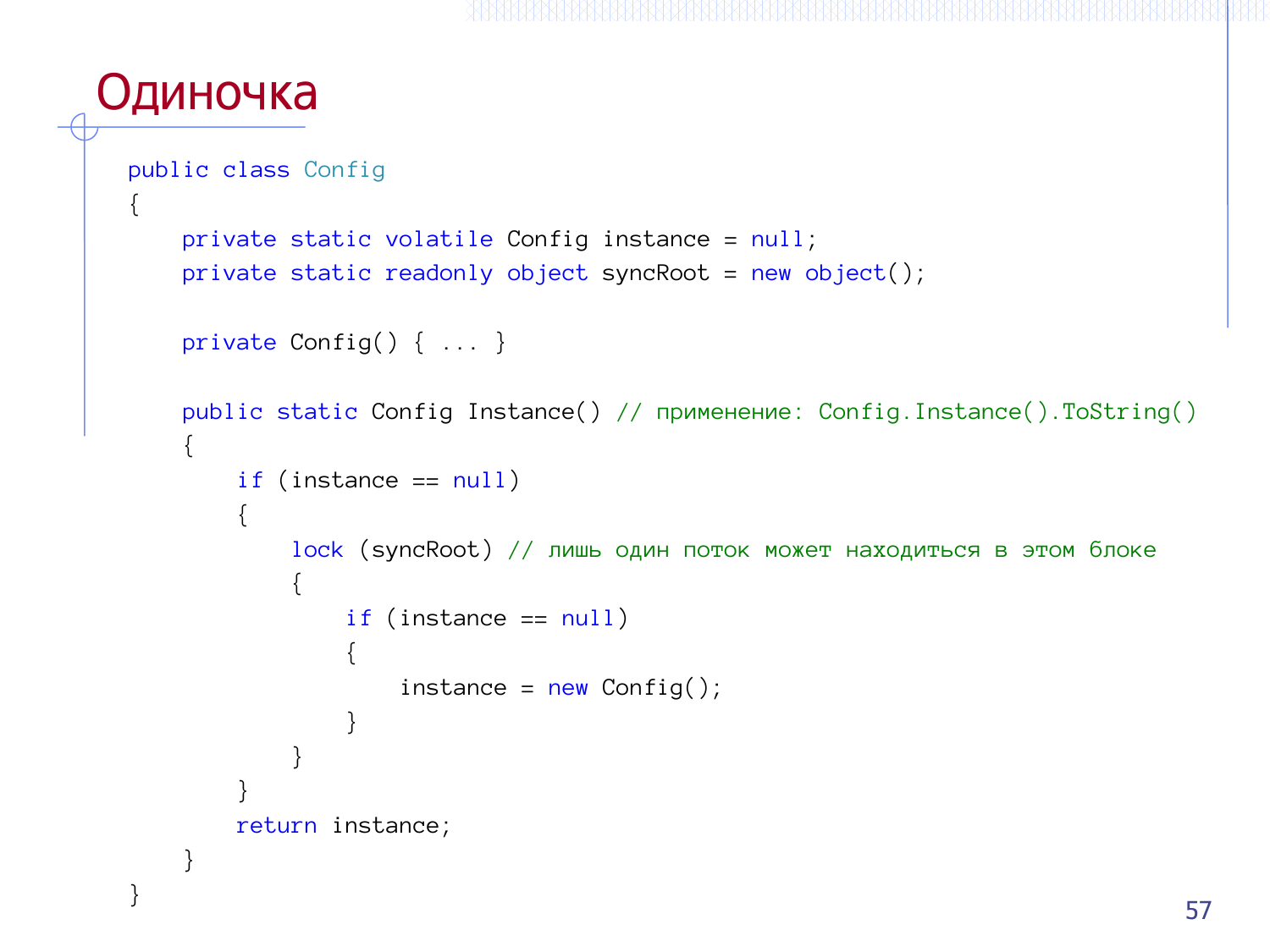

# Одиночка
public class Config
{
    private static volatile Config instance = null;
    private static readonly object syncRoot = new object();

    private Config() { ... }

    public static Config Instance() // применение: Config.Instance().ToString()
    {
        if (instance == null)
        {
            lock (syncRoot) // лишь один поток может находиться в этом блоке
            {
                if (instance == null)
                {
                    instance = new Config();
                }
            }
        }
        return instance;
    }
}

57